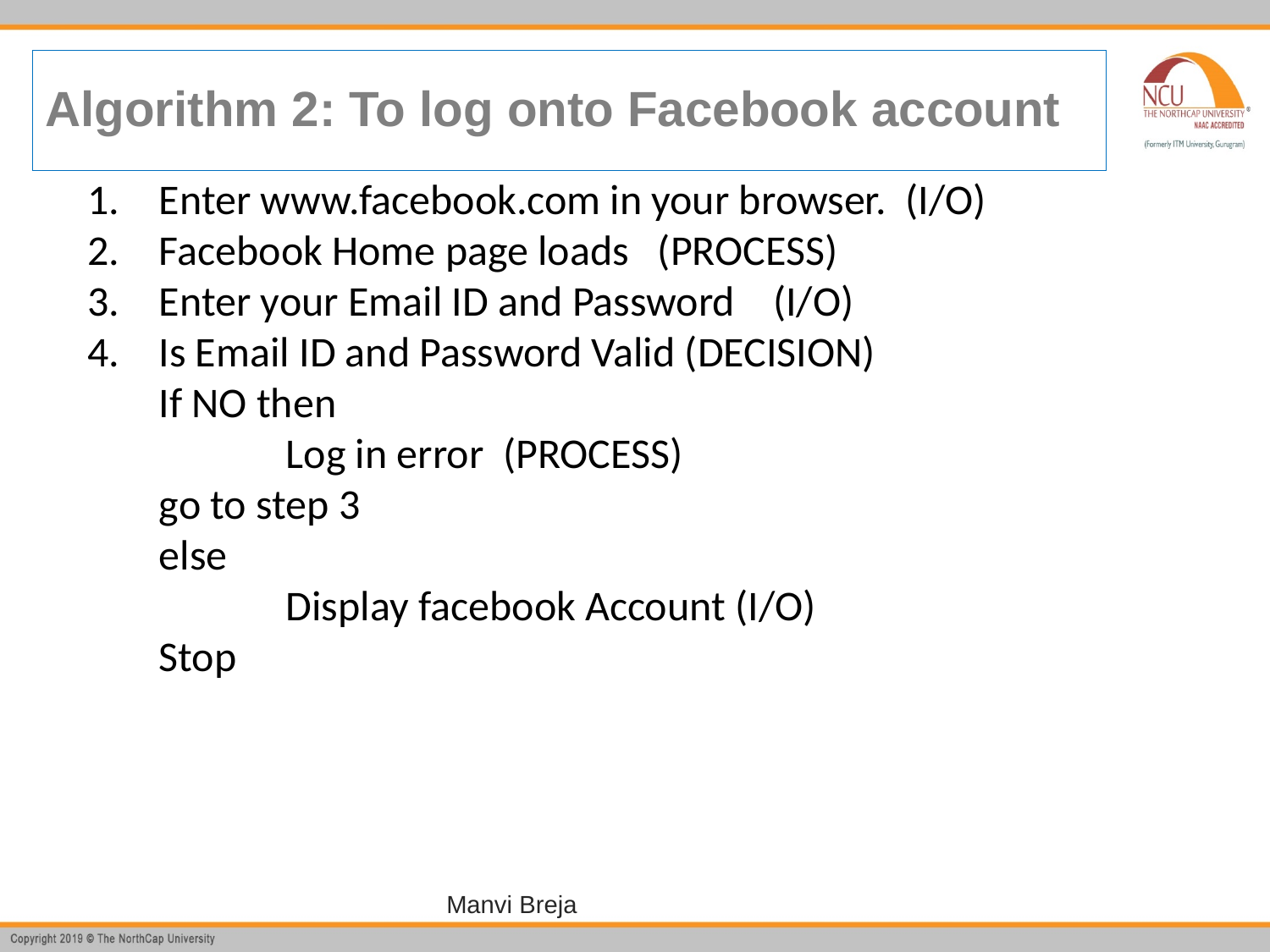

# Algorithm 2: To log onto Facebook account
Enter www.facebook.com in your browser.  (I/O)
Facebook Home page loads   (PROCESS)
Enter your Email ID and Password    (I/O)
Is Email ID and Password Valid (DECISION)
If NO then
	Log in error  (PROCESS)
go to step 3
else
	Display facebook Account (I/O)
Stop

Manvi Breja